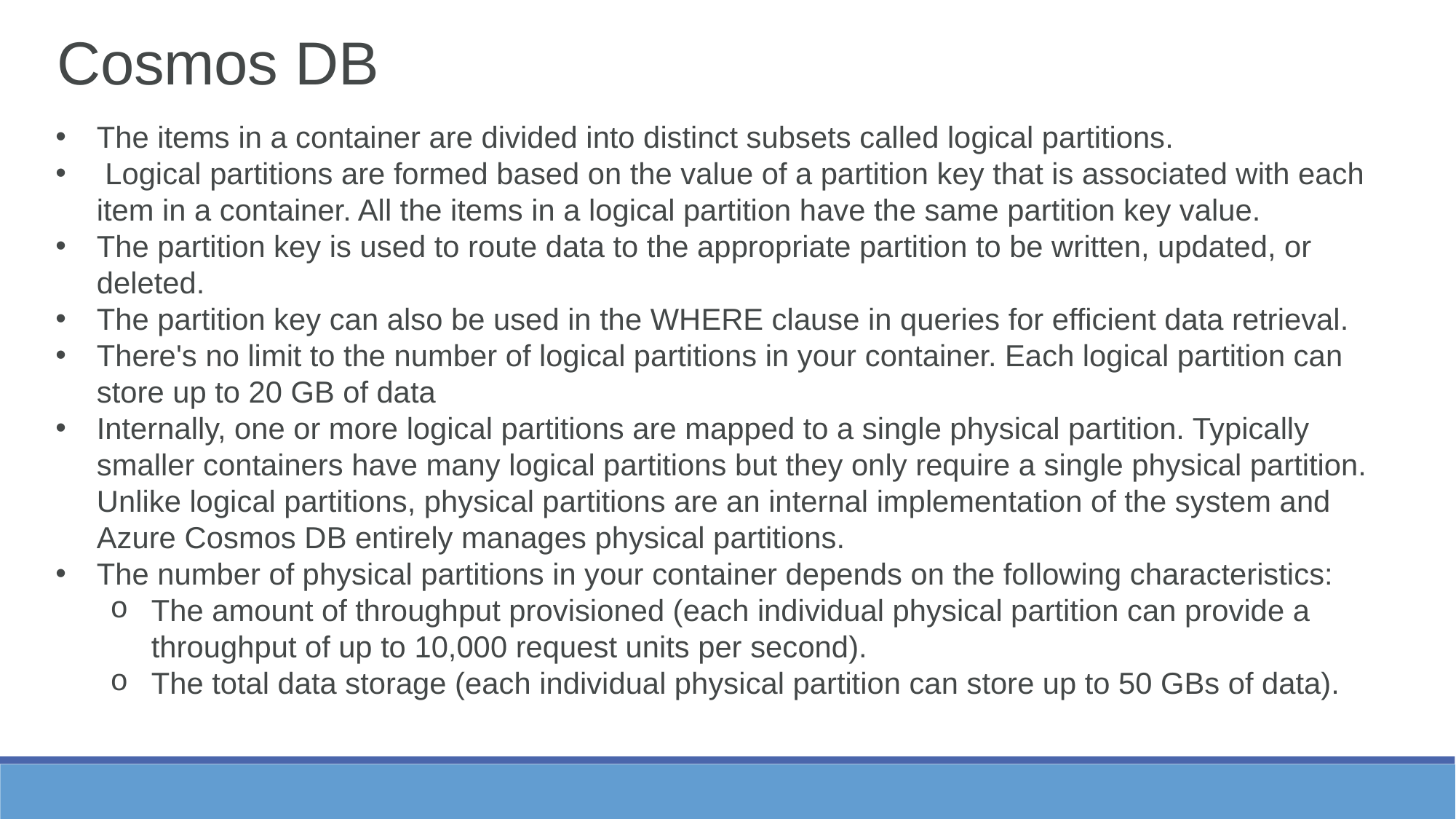

Cosmos DB

The items in a container are divided into distinct subsets called logical partitions.
 Logical partitions are formed based on the value of a partition key that is associated with each item in a container. All the items in a logical partition have the same partition key value.
The partition key is used to route data to the appropriate partition to be written, updated, or deleted.
The partition key can also be used in the WHERE clause in queries for efficient data retrieval.
There's no limit to the number of logical partitions in your container. Each logical partition can store up to 20 GB of data
Internally, one or more logical partitions are mapped to a single physical partition. Typically smaller containers have many logical partitions but they only require a single physical partition. Unlike logical partitions, physical partitions are an internal implementation of the system and Azure Cosmos DB entirely manages physical partitions.
The number of physical partitions in your container depends on the following characteristics:
The amount of throughput provisioned (each individual physical partition can provide a throughput of up to 10,000 request units per second).
The total data storage (each individual physical partition can store up to 50 GBs of data).